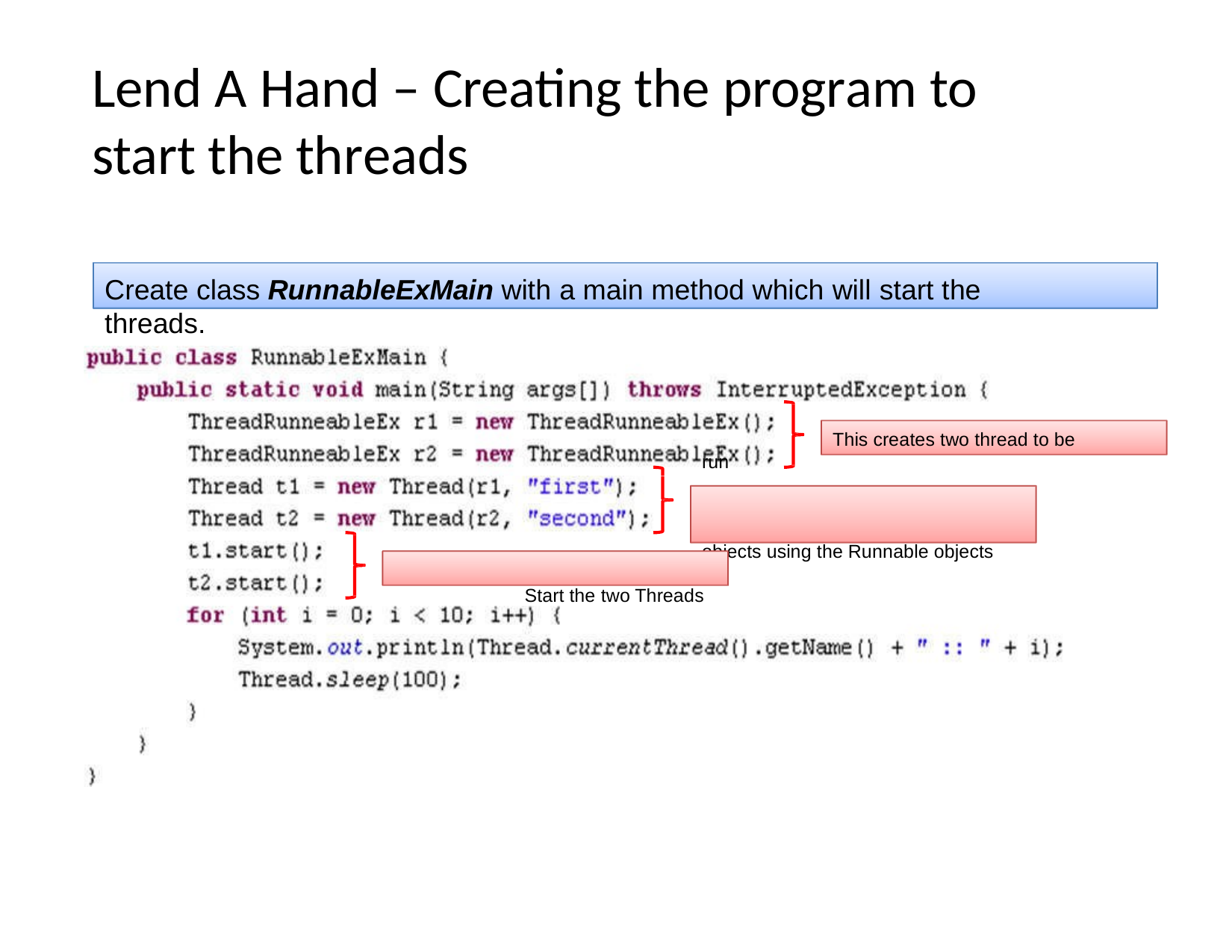

# Lend A Hand – Creating the program to start the threads

Create class RunnableExMain with a main method which will start the threads.

This creates two thread to be run

Create the Thread objects using the Runnable objects

Start the two Threads